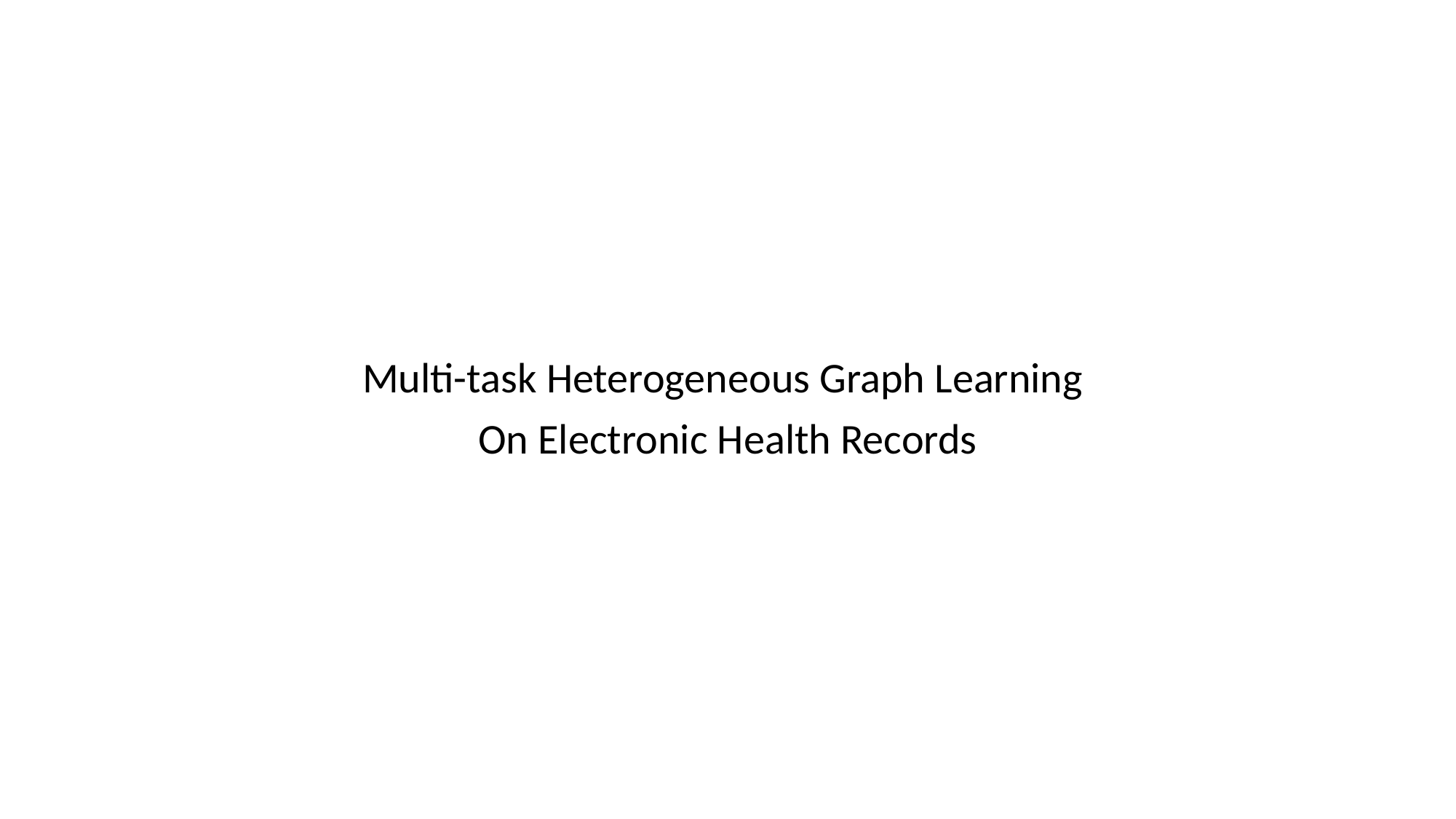

Multi-task Heterogeneous Graph Learning
On Electronic Health Records